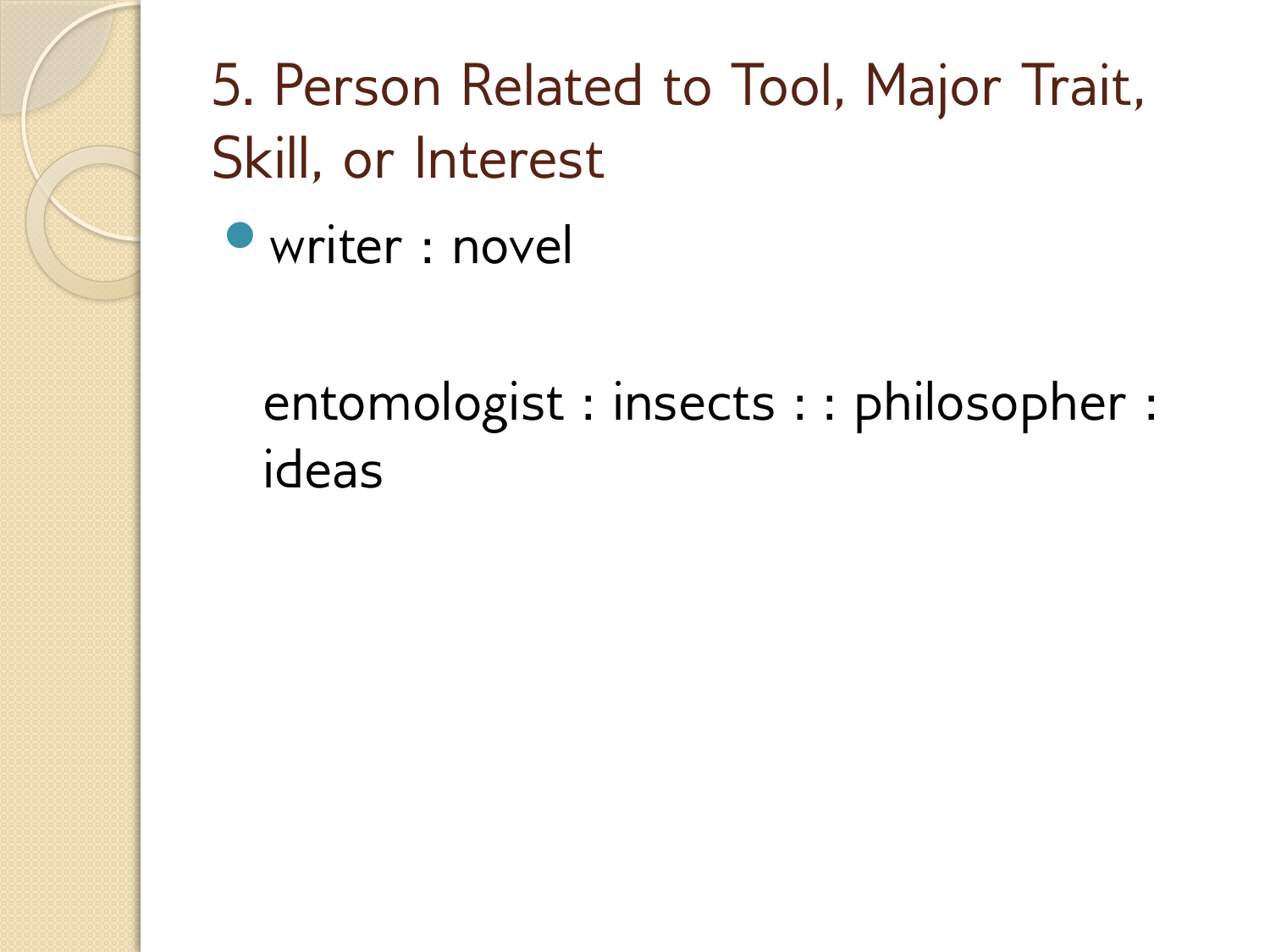

# 5. Person Related to Tool, Major Trait, Skill, or Interest
writer : novel

	entomologist : insects : : philosopher : ideas